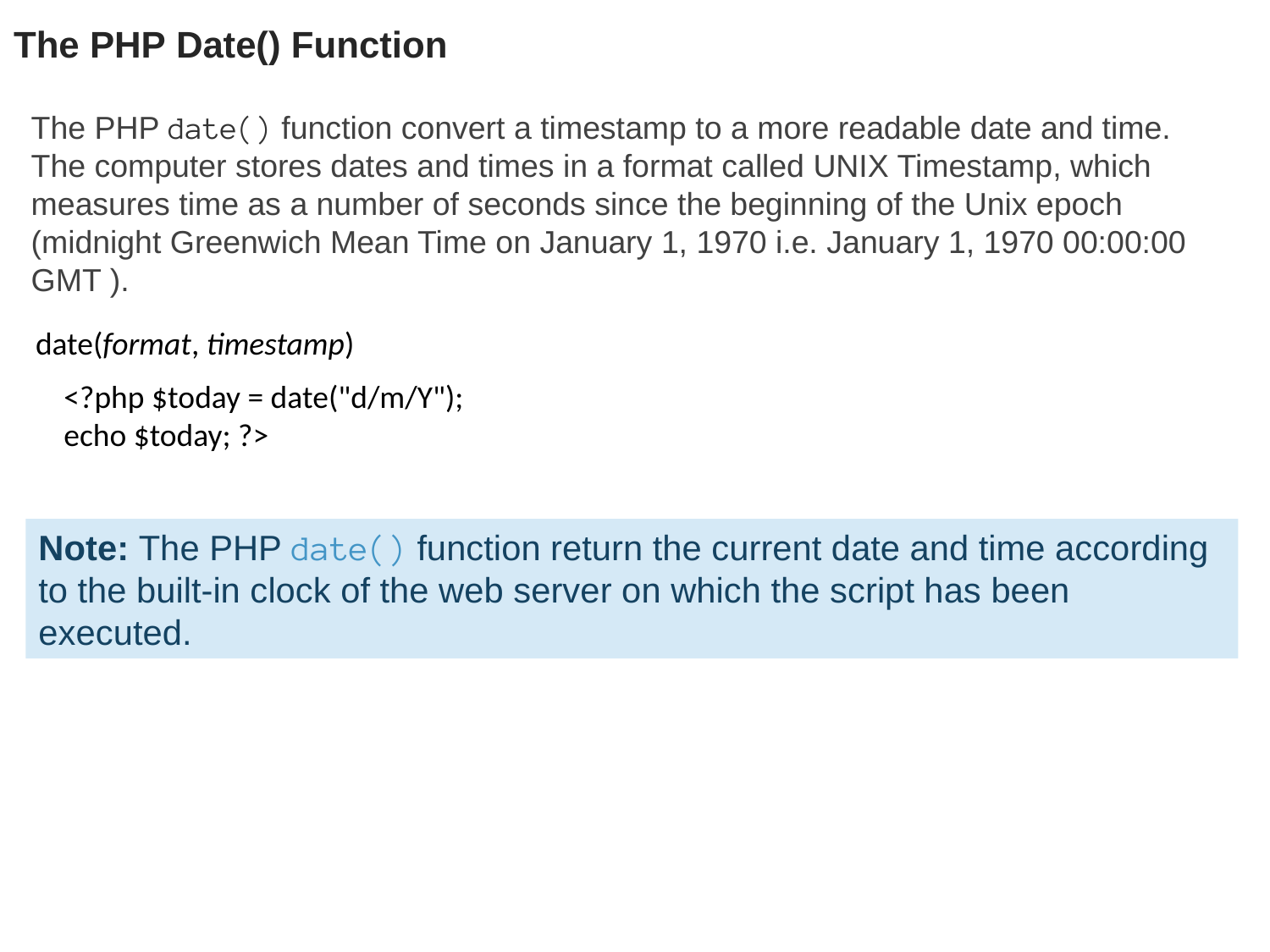

The PHP Date() Function

The PHP date() function convert a timestamp to a more readable date and time.
The computer stores dates and times in a format called UNIX Timestamp, which measures time as a number of seconds since the beginning of the Unix epoch (midnight Greenwich Mean Time on January 1, 1970 i.e. January 1, 1970 00:00:00 GMT ).
date(format, timestamp)
<?php $today = date("d/m/Y");
echo $today; ?>
Note: The PHP date() function return the current date and time according to the built-in clock of the web server on which the script has been executed.